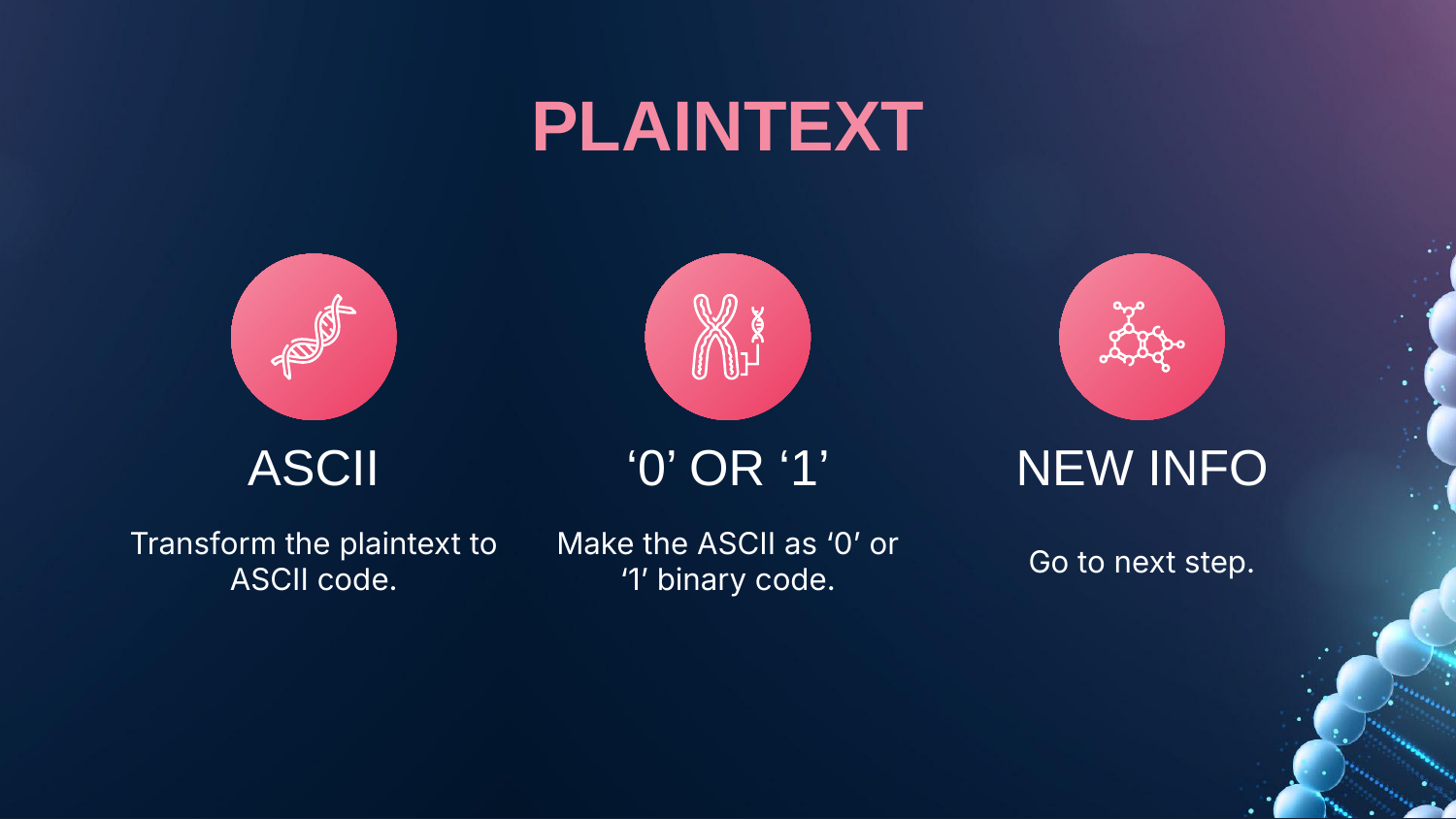

# PLAINTEXT

ASCII
‘0’ OR ‘1’
NEW INFO
Transform the plaintext to ASCII code.
Make the ASCII as ‘0’ or ‘1’ binary code.
Go to next step.